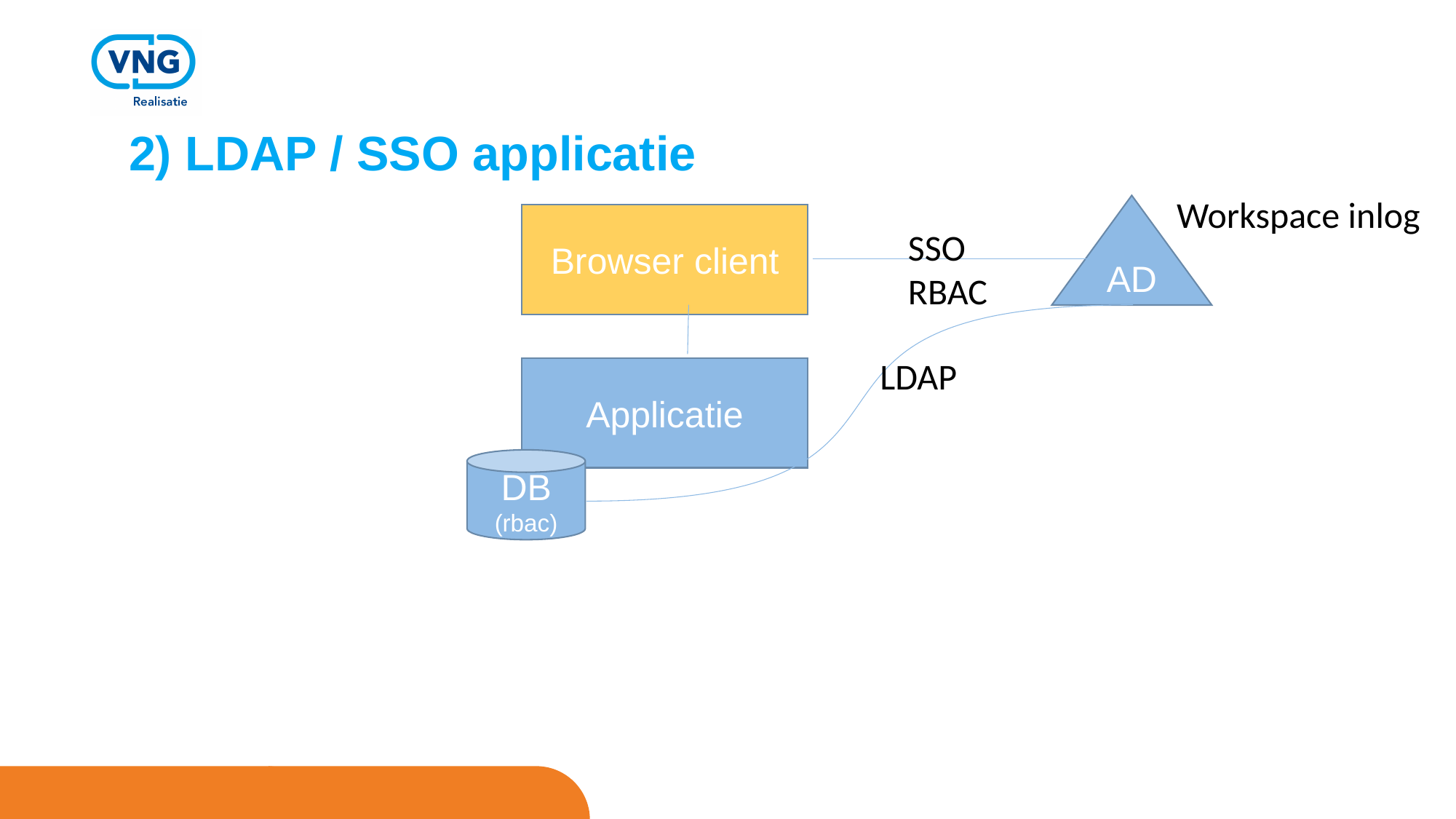

# 2) LDAP / SSO applicatie
Workspace inlog
AD
Browser client
SSO
RBAC
LDAP
Applicatie
DB
(rbac)